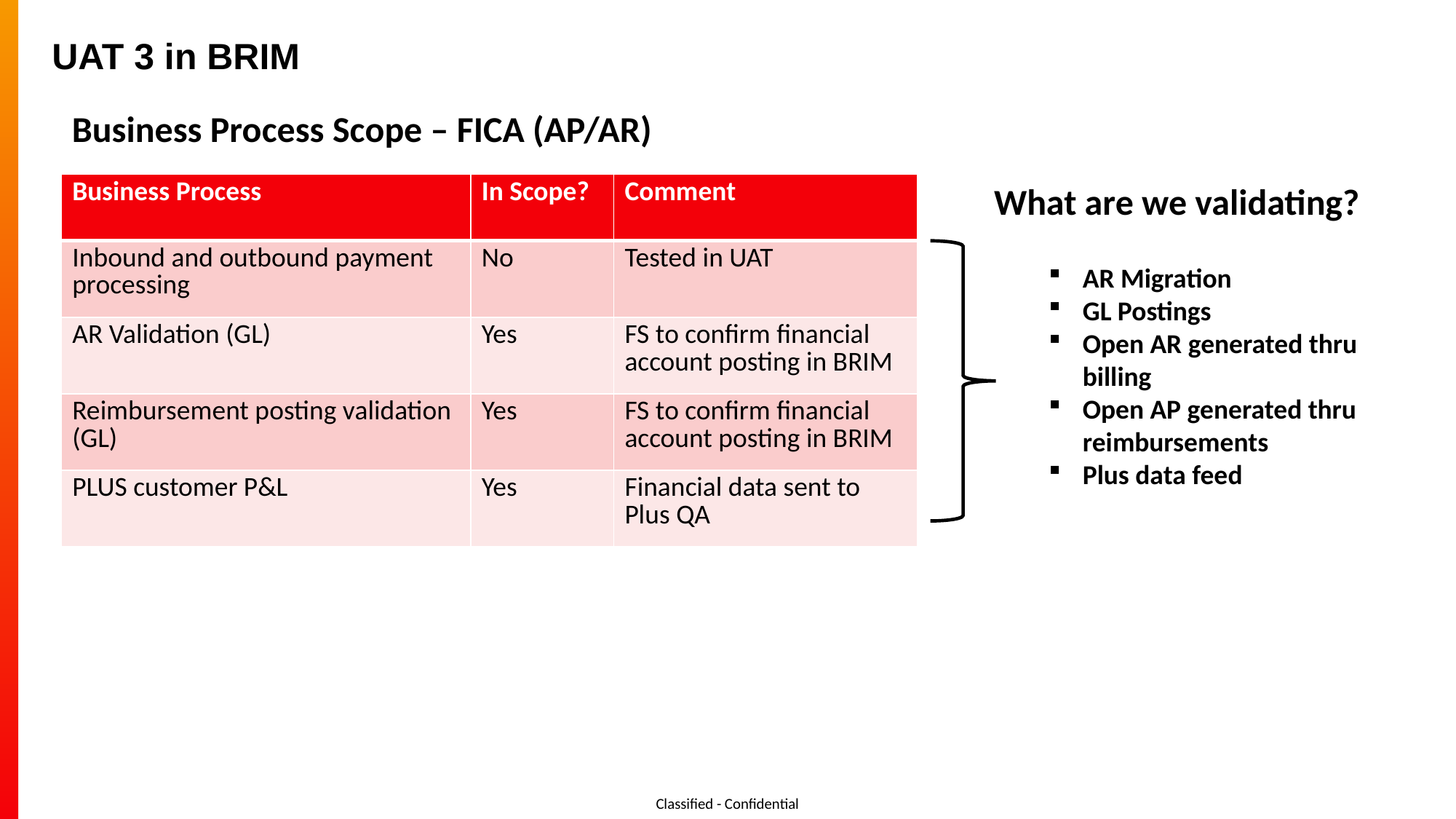

# UAT 3 in BRIM
Business Process Scope – FICA (AP/AR)

What are we validating?

| Business Process | In Scope? | Comment |
| --- | --- | --- |
| Inbound and outbound payment processing | No | Tested in UAT |
| AR Validation (GL) | Yes | FS to confirm financial account posting in BRIM |
| Reimbursement posting validation (GL) | Yes | FS to confirm financial account posting in BRIM |
| PLUS customer P&L | Yes | Financial data sent to Plus QA |

AR Migration
GL Postings
Open AR generated thru billing
Open AP generated thru reimbursements
Plus data feed